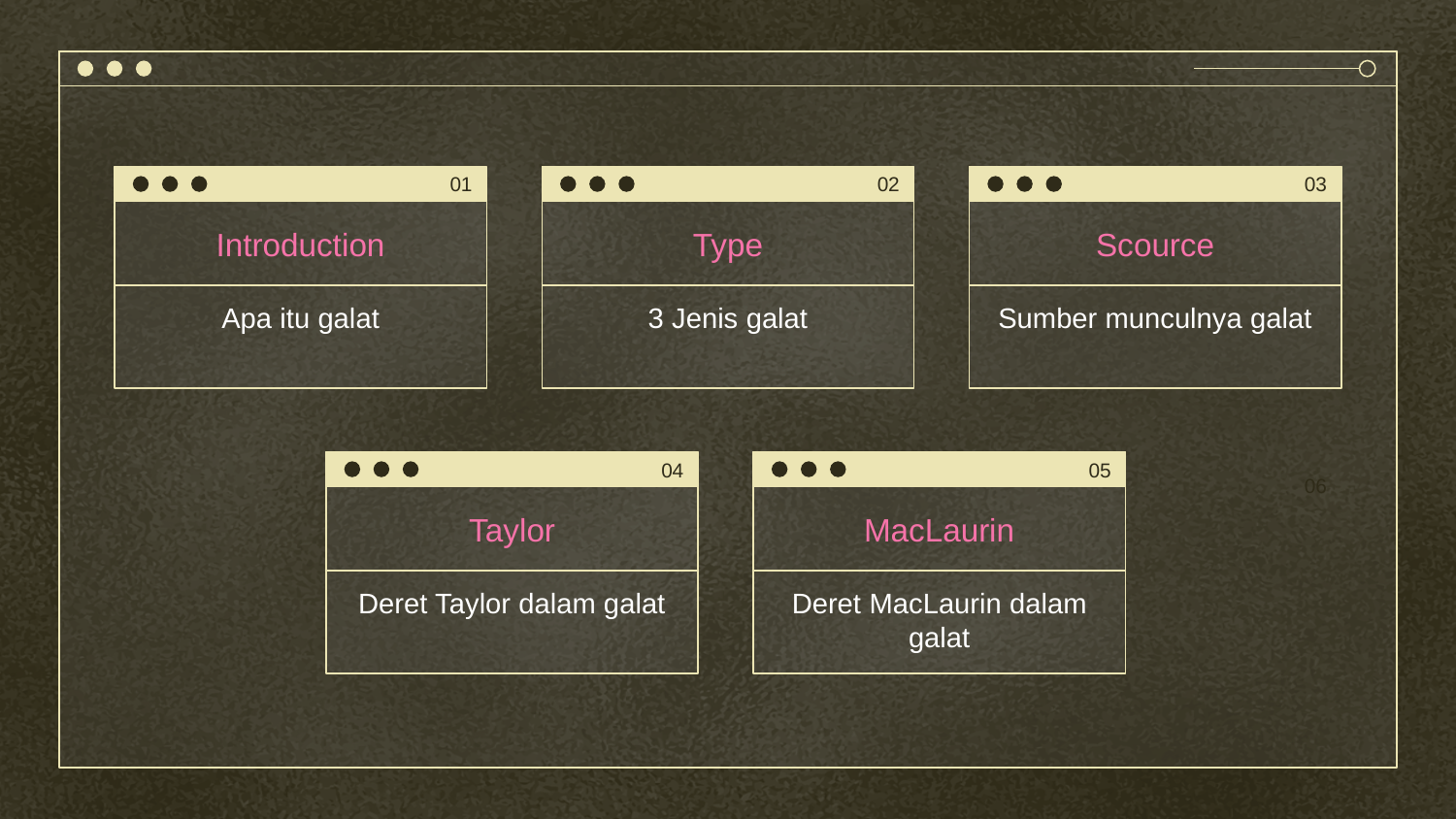

01

02

03
# Introduction
Type
Scource
Apa itu galat
3 Jenis galat
Sumber munculnya galat

04

05
06
Taylor
MacLaurin
Deret Taylor dalam galat
Deret MacLaurin dalam galat